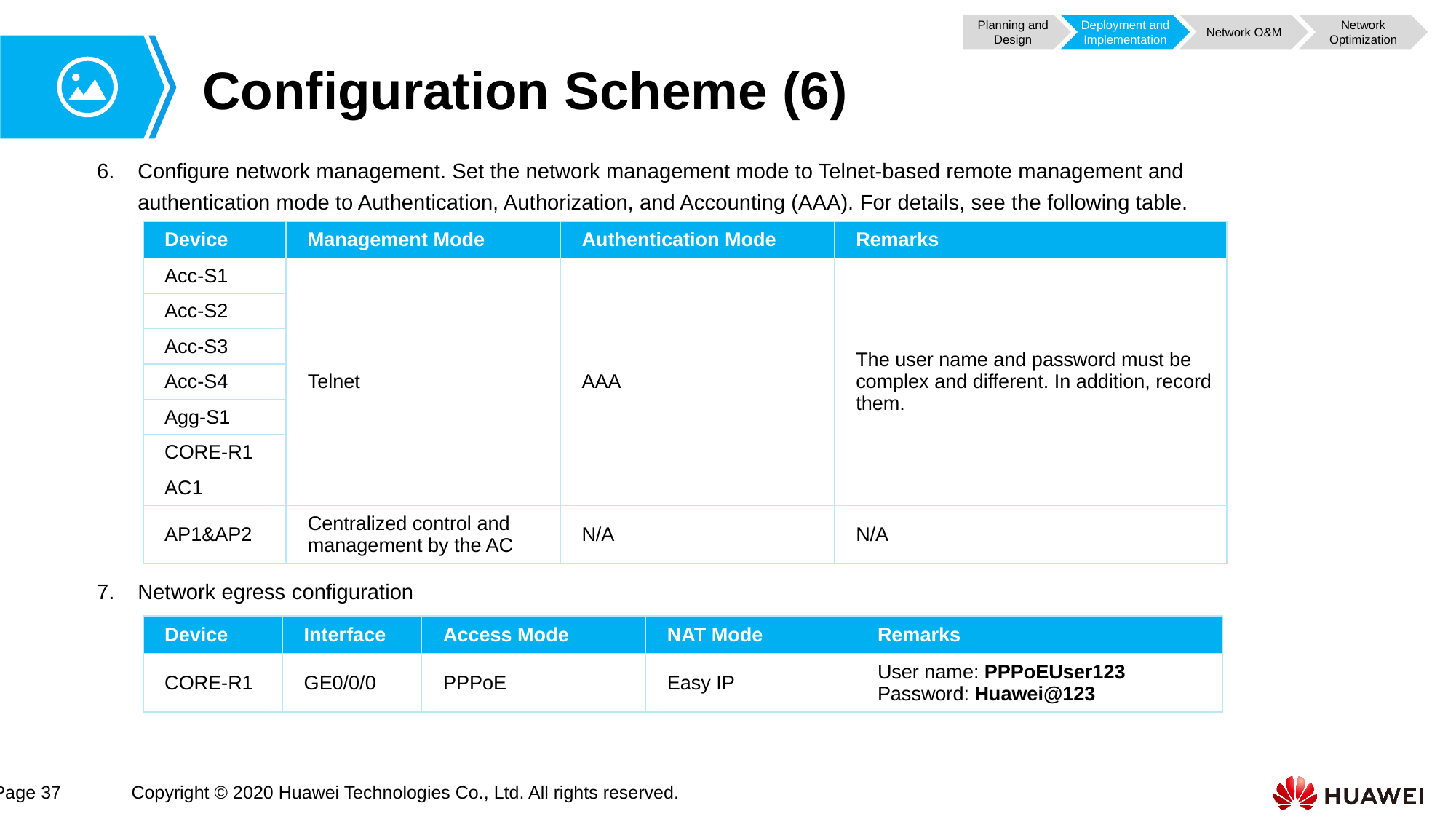

Planning and Design
Deployment and Implementation
Network O&M
Network Optimization
# Configuration Scheme (6)
Configure network management. Set the network management mode to Telnet-based remote management and authentication mode to Authentication, Authorization, and Accounting (AAA). For details, see the following table.
| Device | Management Mode | Authentication Mode | Remarks |
| --- | --- | --- | --- |
| Acc-S1 | Telnet | AAA | The user name and password must be complex and different. In addition, record them. |
| Acc-S2 |  |  |  |
| Acc-S3 |  |  |  |
| Acc-S4 |  |  |  |
| Agg-S1 |  |  |  |
| CORE-R1 |  |  |  |
| AC1 |  |  |  |
| AP1&AP2 | Centralized control and management by the AC | N/A | N/A |
Network egress configuration
| Device | Interface | Access Mode | NAT Mode | Remarks |
| --- | --- | --- | --- | --- |
| CORE-R1 | GE0/0/0 | PPPoE | Easy IP | User name: PPPoEUser123 Password: Huawei@123 |